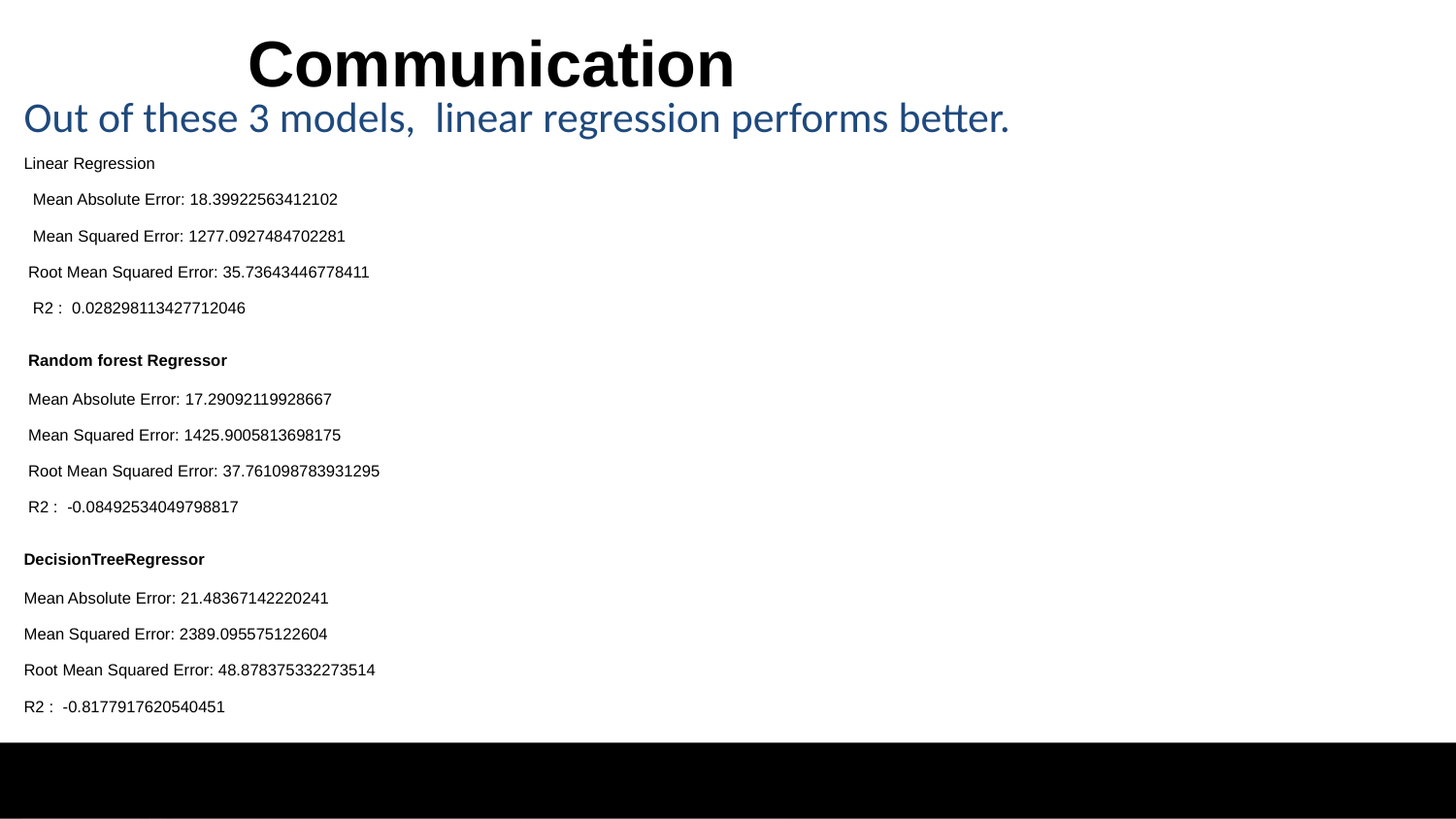

# Communication

Out of these 3 models,  linear regression performs better.
Linear Regression
  Mean Absolute Error: 18.39922563412102
  Mean Squared Error: 1277.0927484702281
 Root Mean Squared Error: 35.73643446778411
  R2 :  0.028298113427712046
 Random forest Regressor
 Mean Absolute Error: 17.29092119928667
 Mean Squared Error: 1425.9005813698175
 Root Mean Squared Error: 37.761098783931295
 R2 :  -0.08492534049798817
DecisionTreeRegressor
Mean Absolute Error: 21.48367142220241
Mean Squared Error: 2389.095575122604
Root Mean Squared Error: 48.878375332273514
R2 :  -0.8177917620540451